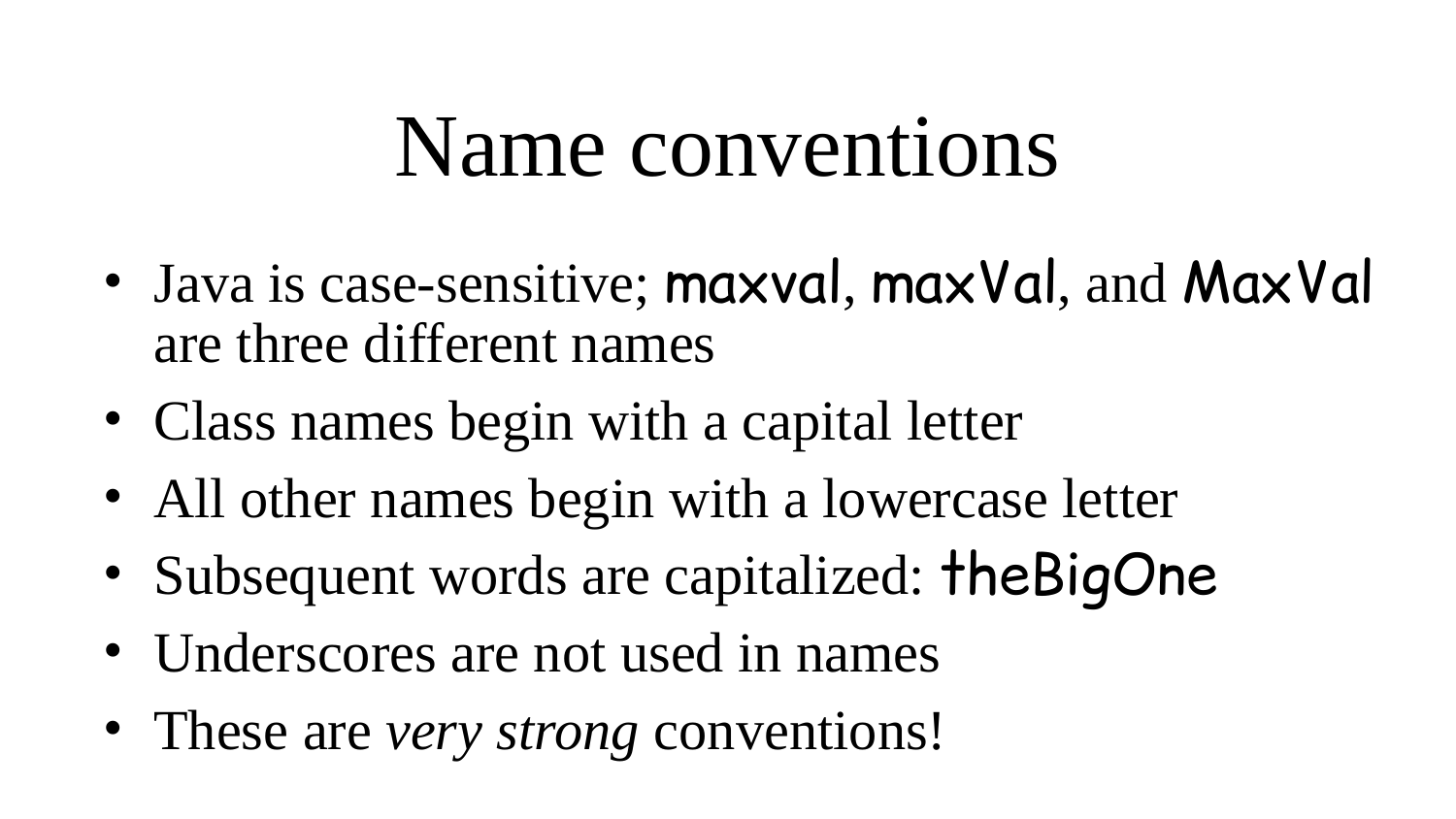

# Name conventions
Java is case-sensitive; maxval, maxVal, and MaxVal are three different names
Class names begin with a capital letter
All other names begin with a lowercase letter
Subsequent words are capitalized: theBigOne
Underscores are not used in names
These are very strong conventions!